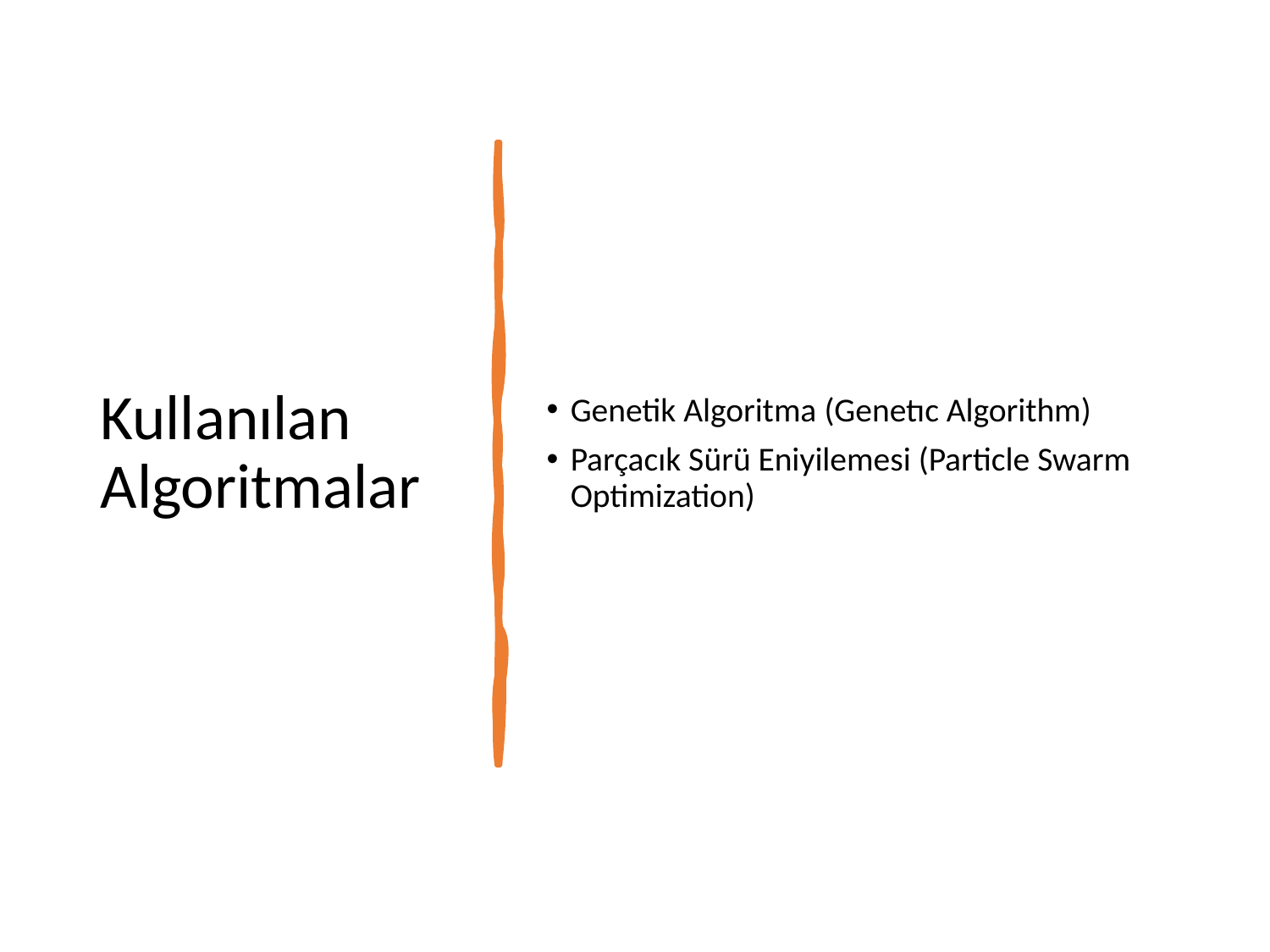

# Kullanılan Algoritmalar
Genetik Algoritma (Genetıc Algorithm)
Parçacık Sürü Eniyilemesi (Particle Swarm Optimization)